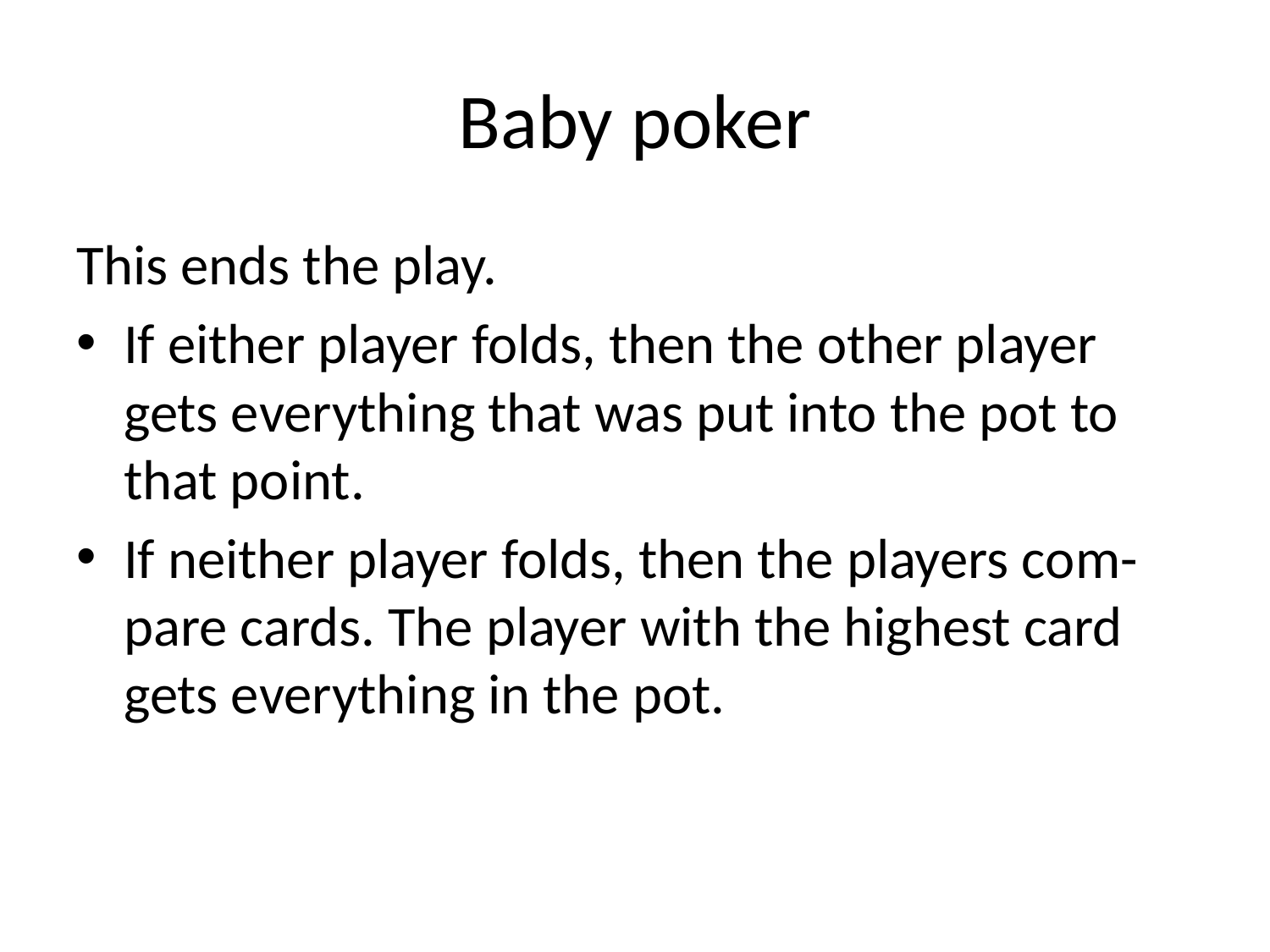

# Baby poker
This ends the play.
If either player folds, then the other player gets everything that was put into the pot to that point.
If neither player folds, then the players com- pare cards. The player with the highest card gets everything in the pot.